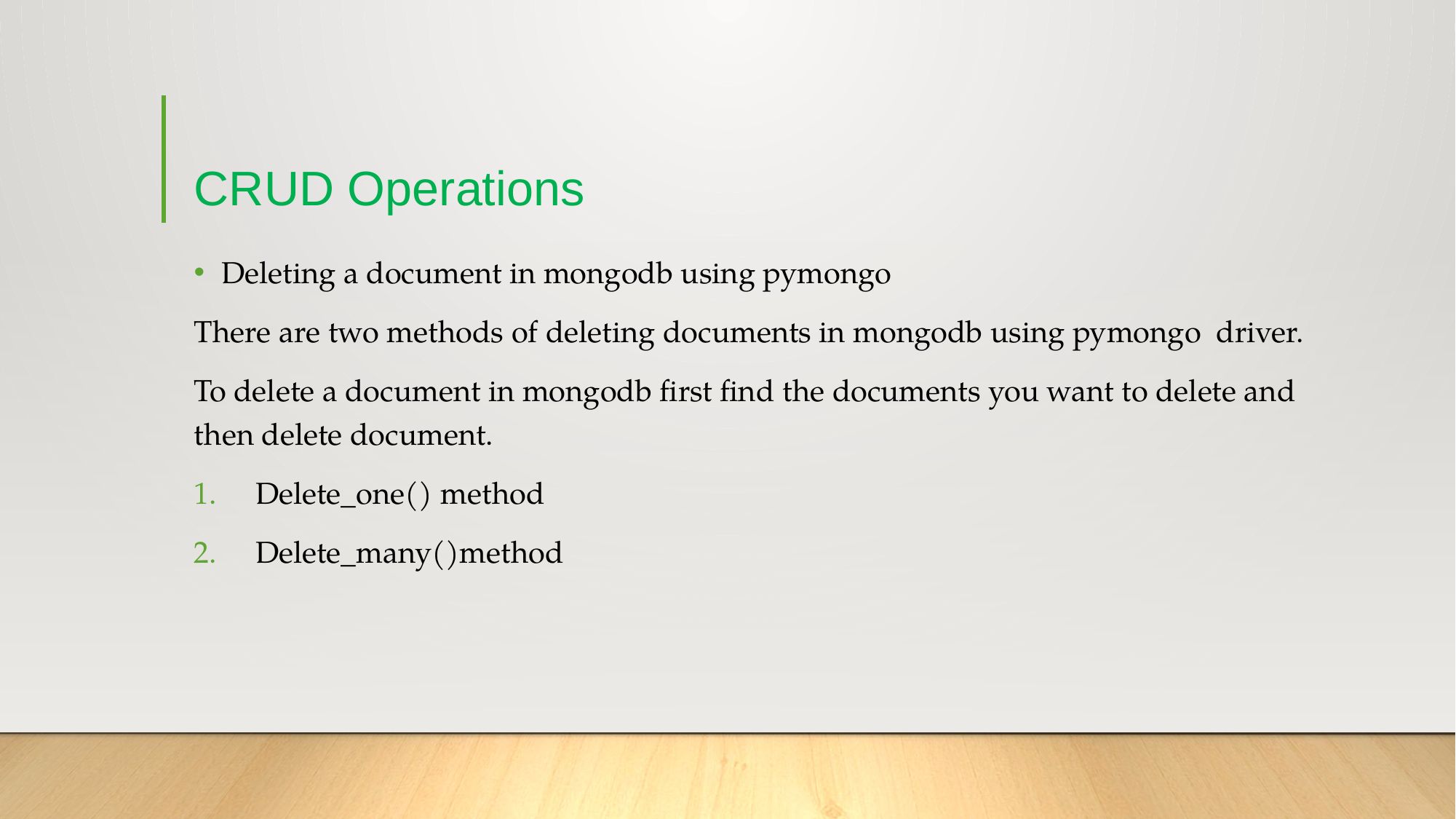

# CRUD Operations
Deleting a document in mongodb using pymongo
There are two methods of deleting documents in mongodb using pymongo  driver.
To delete a document in mongodb first find the documents you want to delete and then delete document.
Delete_one() method
Delete_many()method